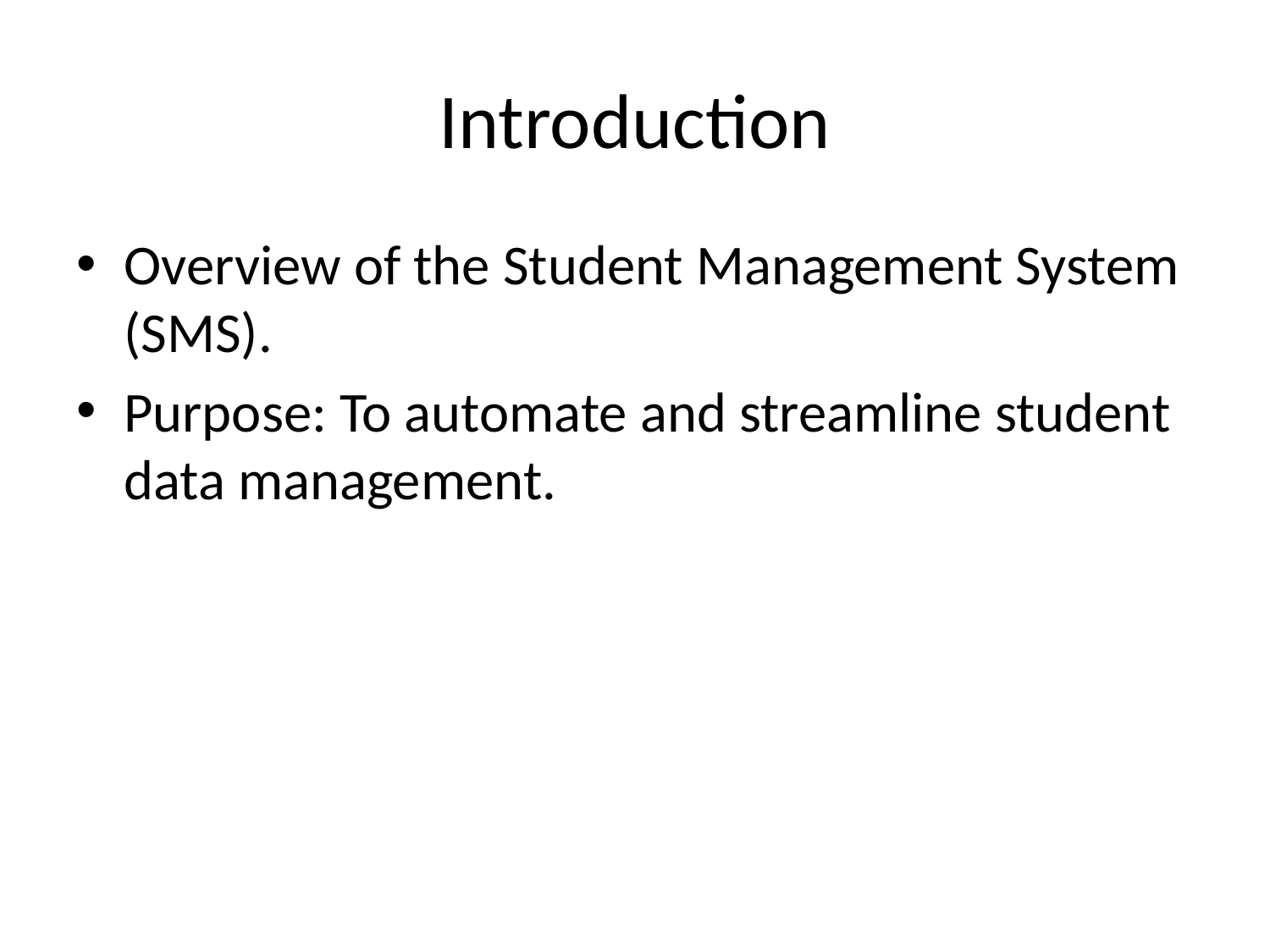

# Introduction
Overview of the Student Management System (SMS).
Purpose: To automate and streamline student data management.